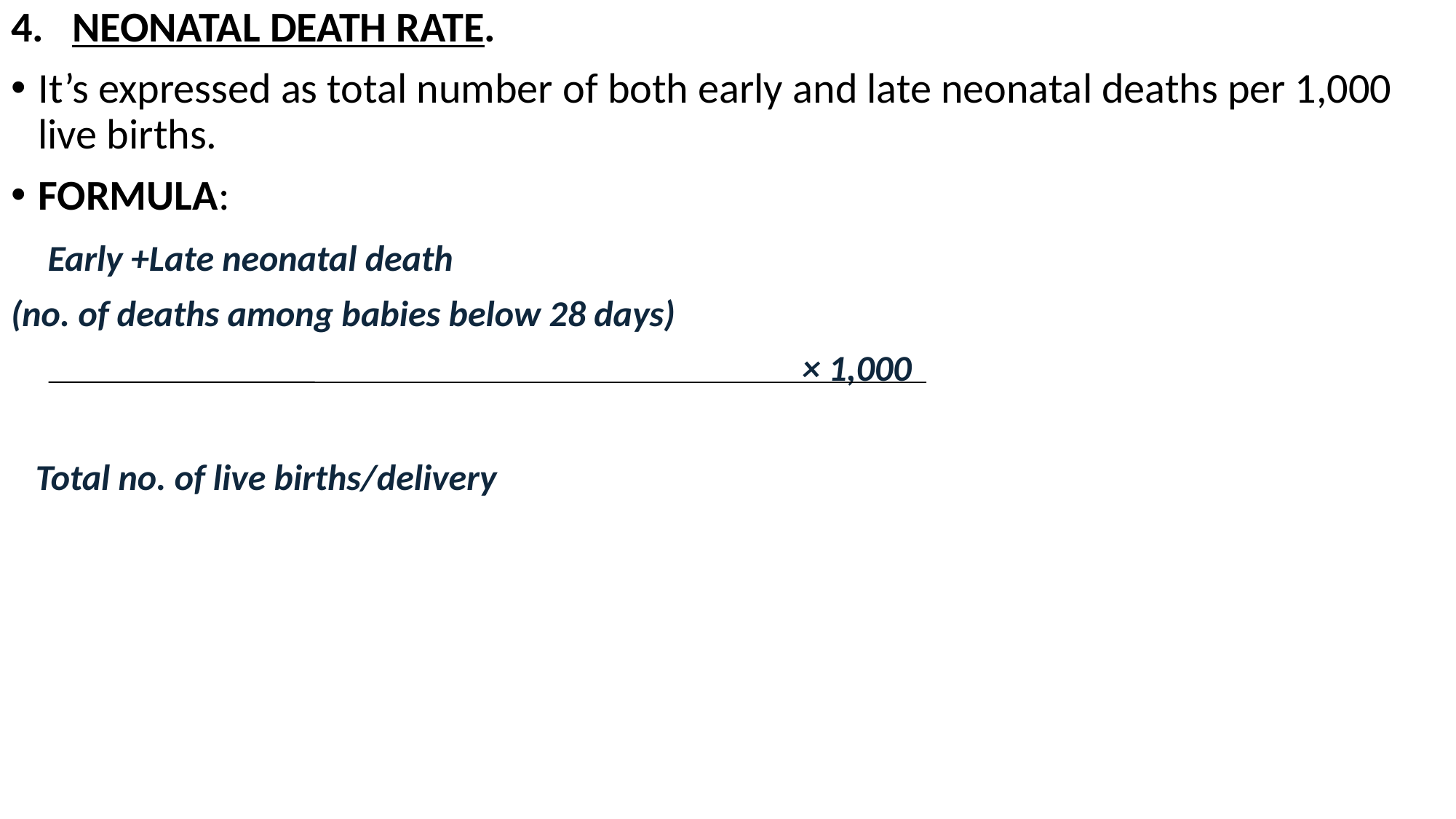

NEONATAL DEATH RATE.
It’s expressed as total number of both early and late neonatal deaths per 1,000 live births.
FORMULA:
	 Early +Late neonatal death
(no. of deaths among babies below 28 days)
           							× 1,000

   Total no. of live births/delivery